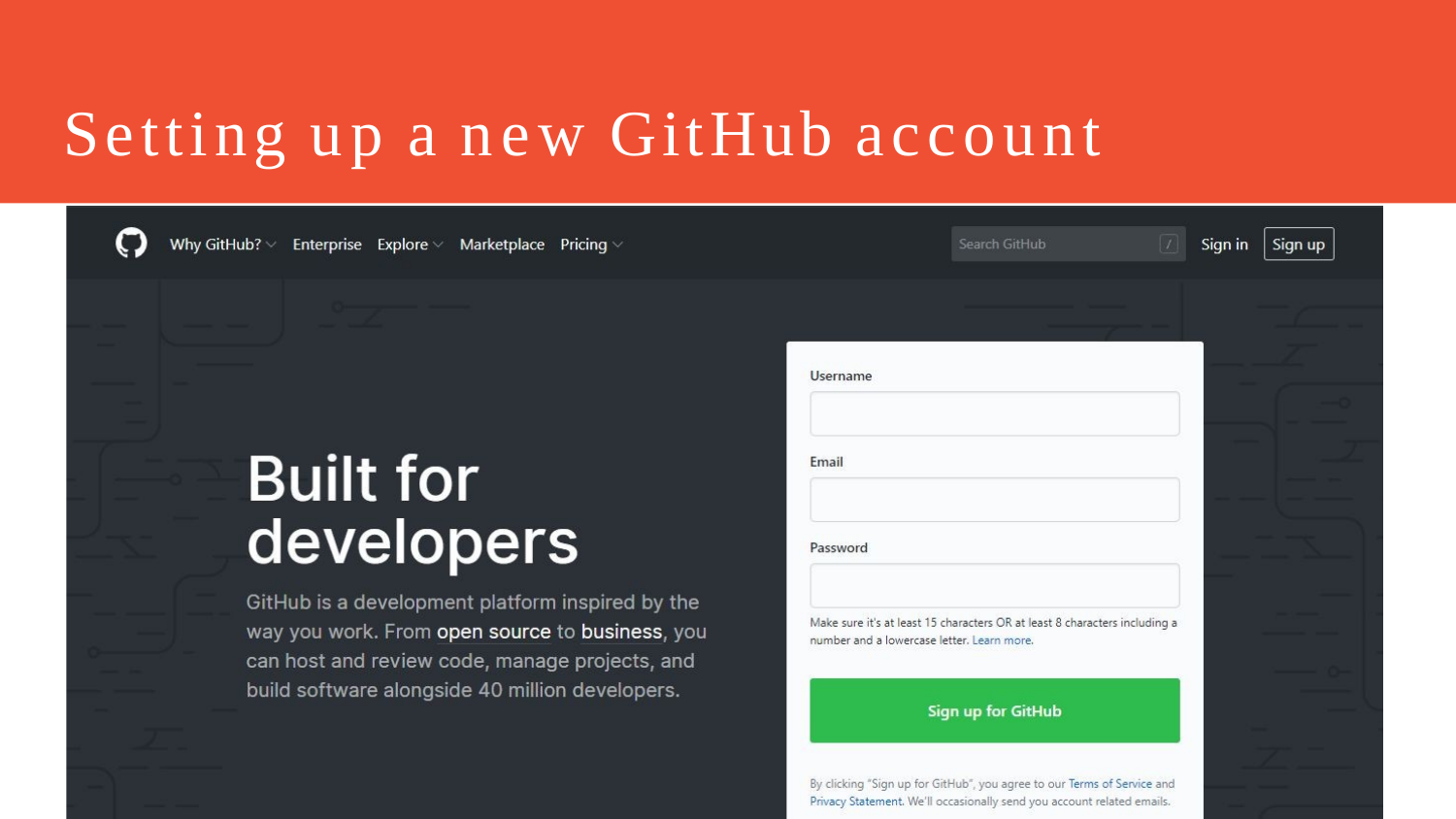

# Setting up a new GitHub account